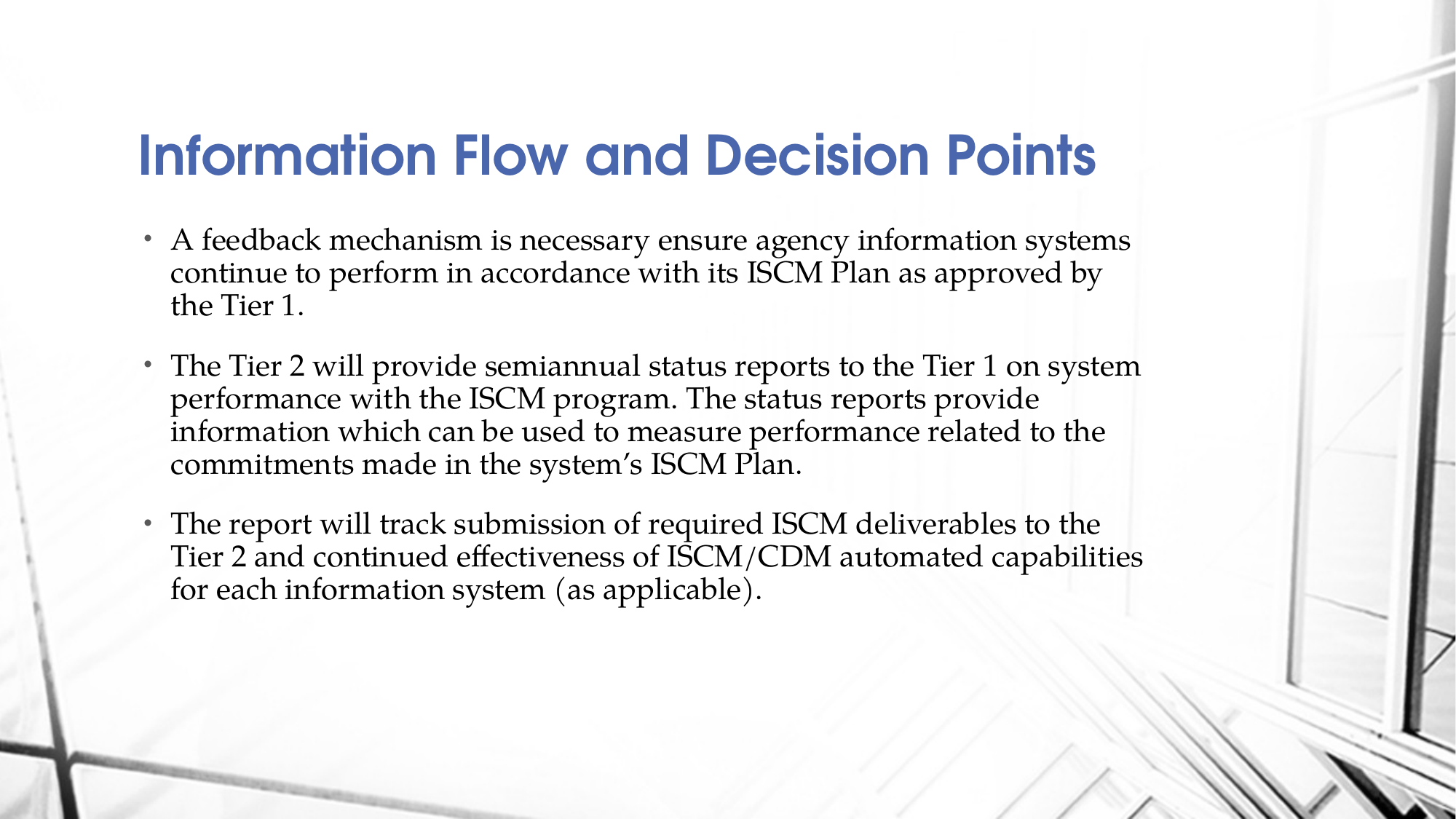

# Information Flow and Decision Points
A feedback mechanism is necessary ensure agency information systems continue to perform in accordance with its ISCM Plan as approved by the Tier 1.
The Tier 2 will provide semiannual status reports to the Tier 1 on system performance with the ISCM program. The status reports provide information which can be used to measure performance related to the commitments made in the system’s ISCM Plan.
The report will track submission of required ISCM deliverables to the Tier 2 and continued effectiveness of ISCM/CDM automated capabilities for each information system (as applicable).